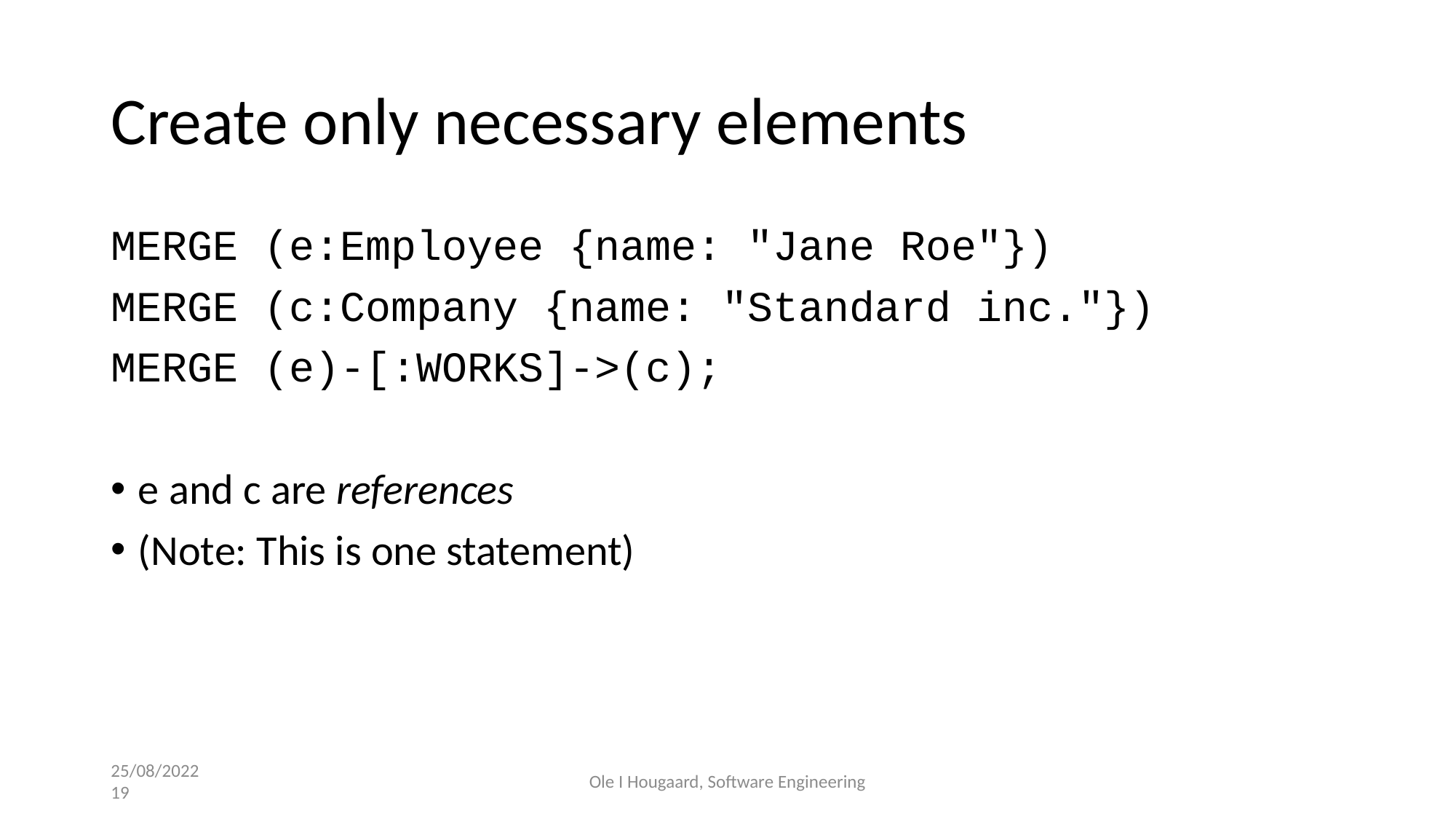

# Create only necessary elements
MERGE (e:Employee {name: "Jane Roe"})
MERGE (c:Company {name: "Standard inc."})
MERGE (e)-[:WORKS]->(c);

e and c are references
(Note: This is one statement)
25/08/2022
19
Ole I Hougaard, Software Engineering